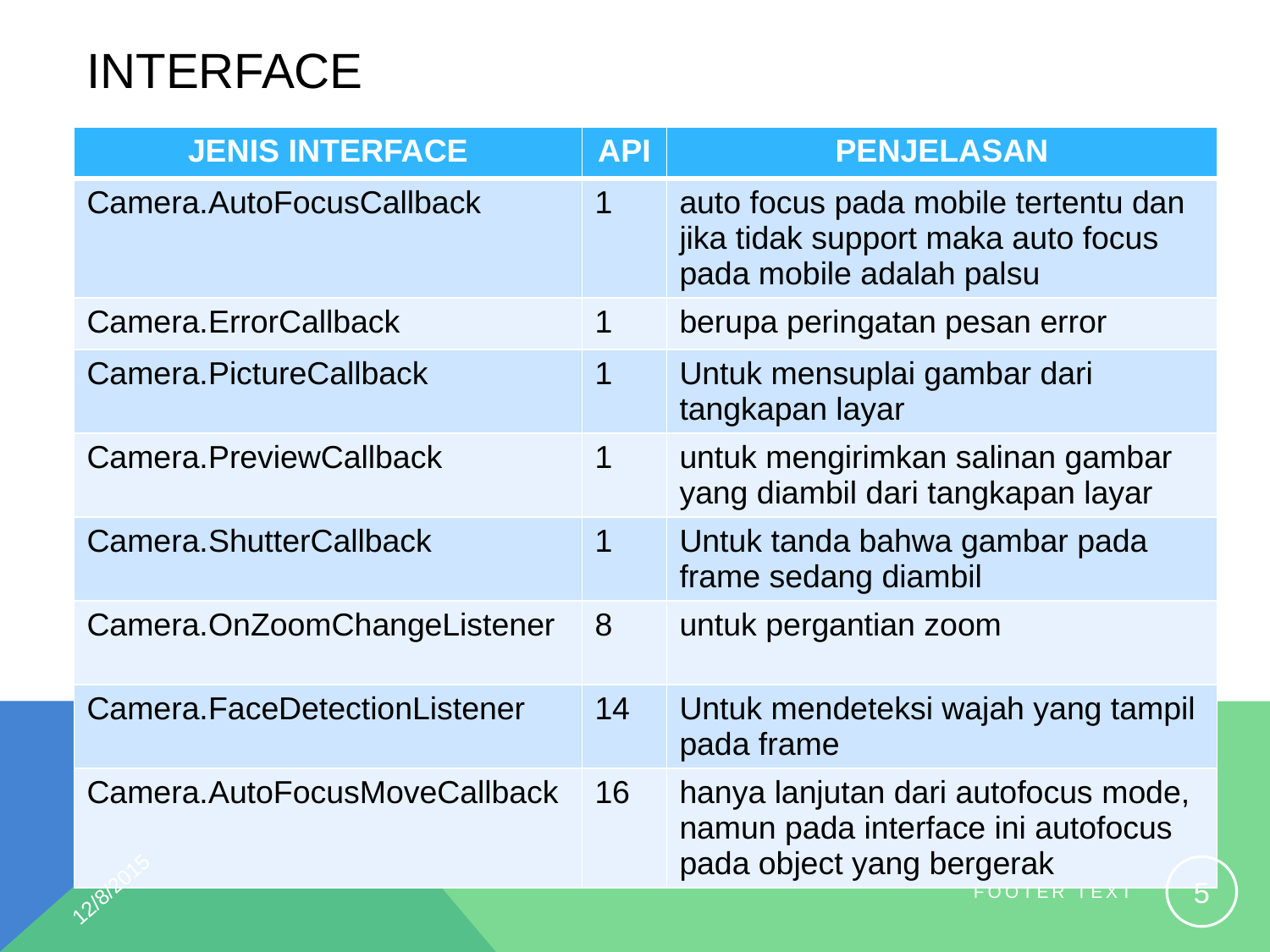

# INTERFACE
| JENIS INTERFACE | API | PENJELASAN |
| --- | --- | --- |
| Camera.AutoFocusCallback | 1 | auto focus pada mobile tertentu dan jika tidak support maka auto focus pada mobile adalah palsu |
| Camera.ErrorCallback | 1 | berupa peringatan pesan error |
| Camera.PictureCallback | 1 | Untuk mensuplai gambar dari tangkapan layar |
| Camera.PreviewCallback | 1 | untuk mengirimkan salinan gambar yang diambil dari tangkapan layar |
| Camera.ShutterCallback | 1 | Untuk tanda bahwa gambar pada frame sedang diambil |
| Camera.OnZoomChangeListener | 8 | untuk pergantian zoom |
| Camera.FaceDetectionListener | 14 | Untuk mendeteksi wajah yang tampil pada frame |
| Camera.AutoFocusMoveCallback | 16 | hanya lanjutan dari autofocus mode, namun pada interface ini autofocus pada object yang bergerak |
12/8/2015
5
Footer Text